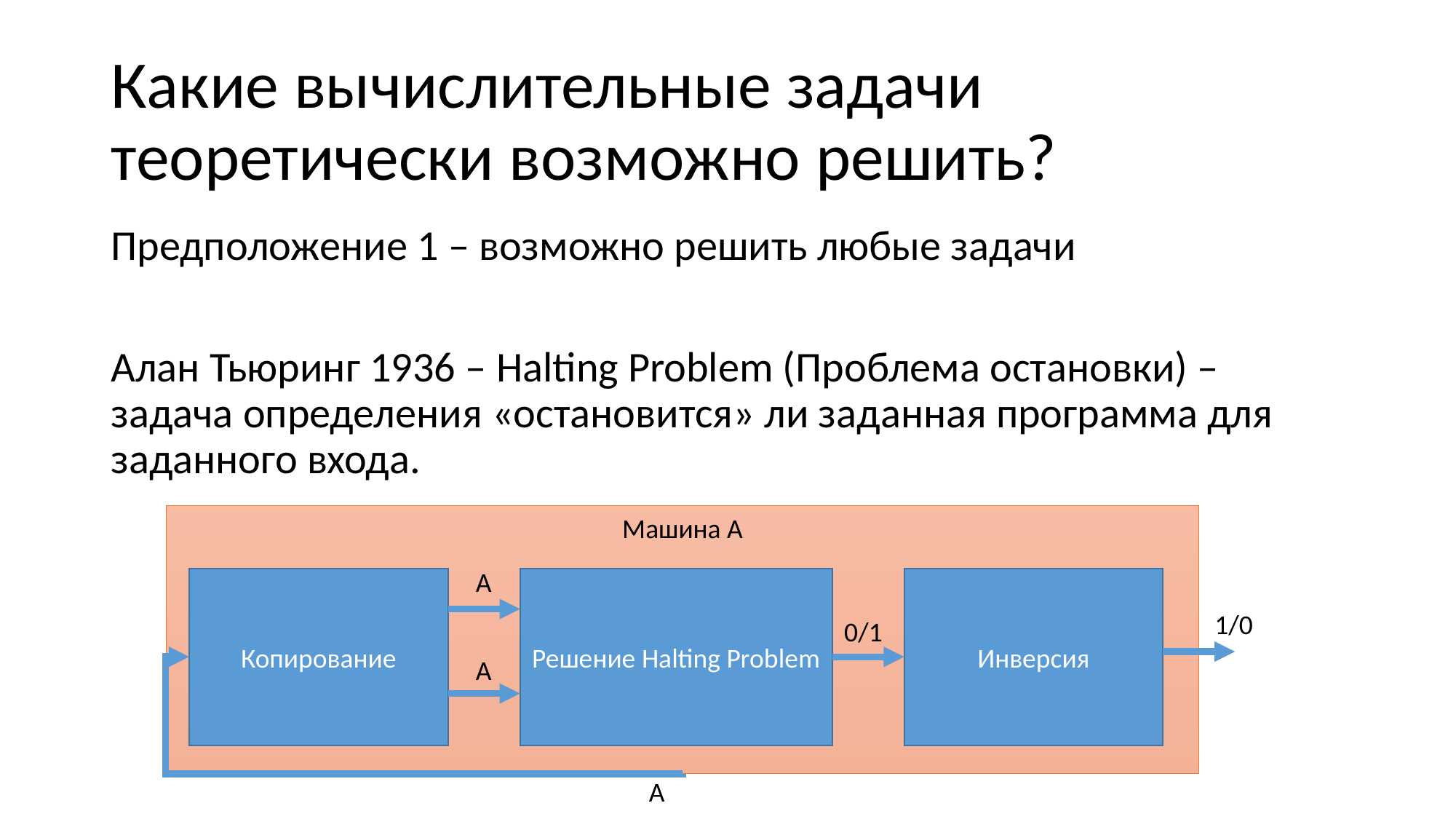

# Какие вычислительные задачи теоретически возможно решить?
Предположение 1 – возможно решить любые задачи

Алан Тьюринг 1936 – Halting Problem (Проблема остановки) – задача определения «остановится» ли заданная программа для заданного входа.
Машина A
A

Копирование
Решение Halting Problem
Инверсия
1/0

0/1

A

A